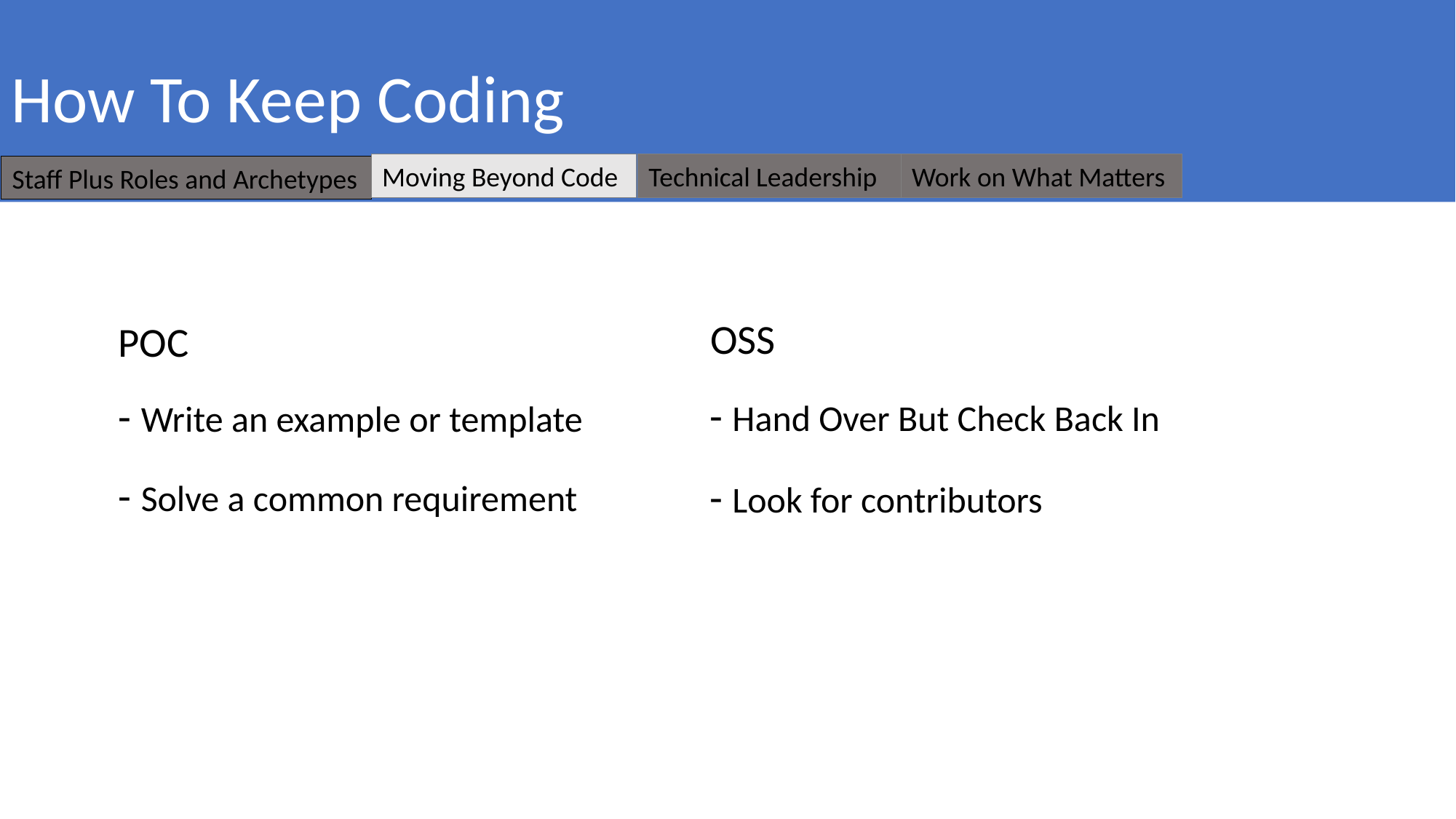

# How To Keep Coding
Moving Beyond Code
Technical Leadership
Work on What Matters
Staff Plus Roles and Archetypes
OSS

POC

- Hand Over But Check Back In

- Write an example or template

- Solve a common requirement

- Look for contributors